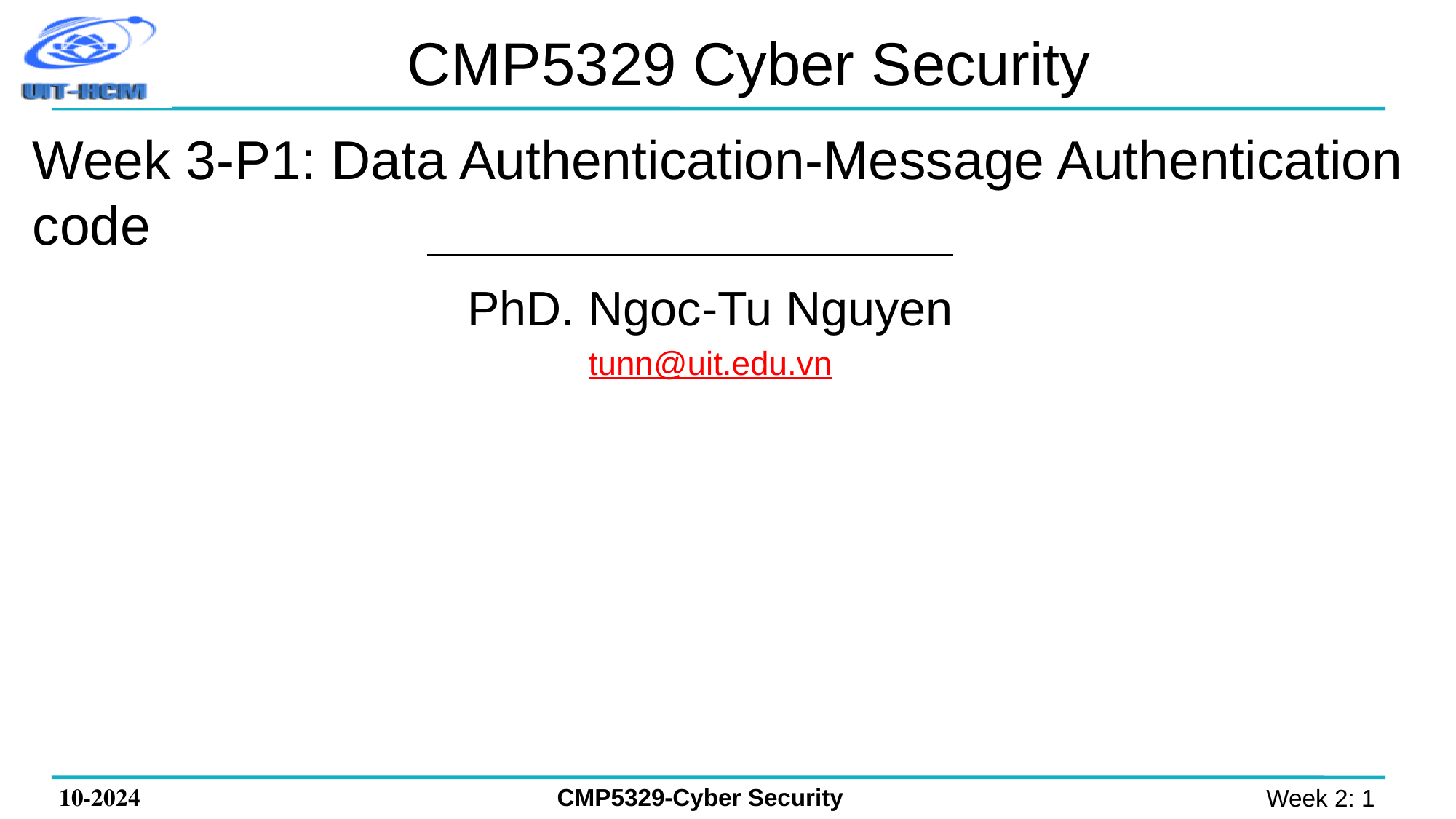

# CMP5329 Cyber Security
Week 3-P1: Data Authentication-Message Authentication code
PhD. Ngoc-Tu Nguyen
tunn@uit.edu.vn